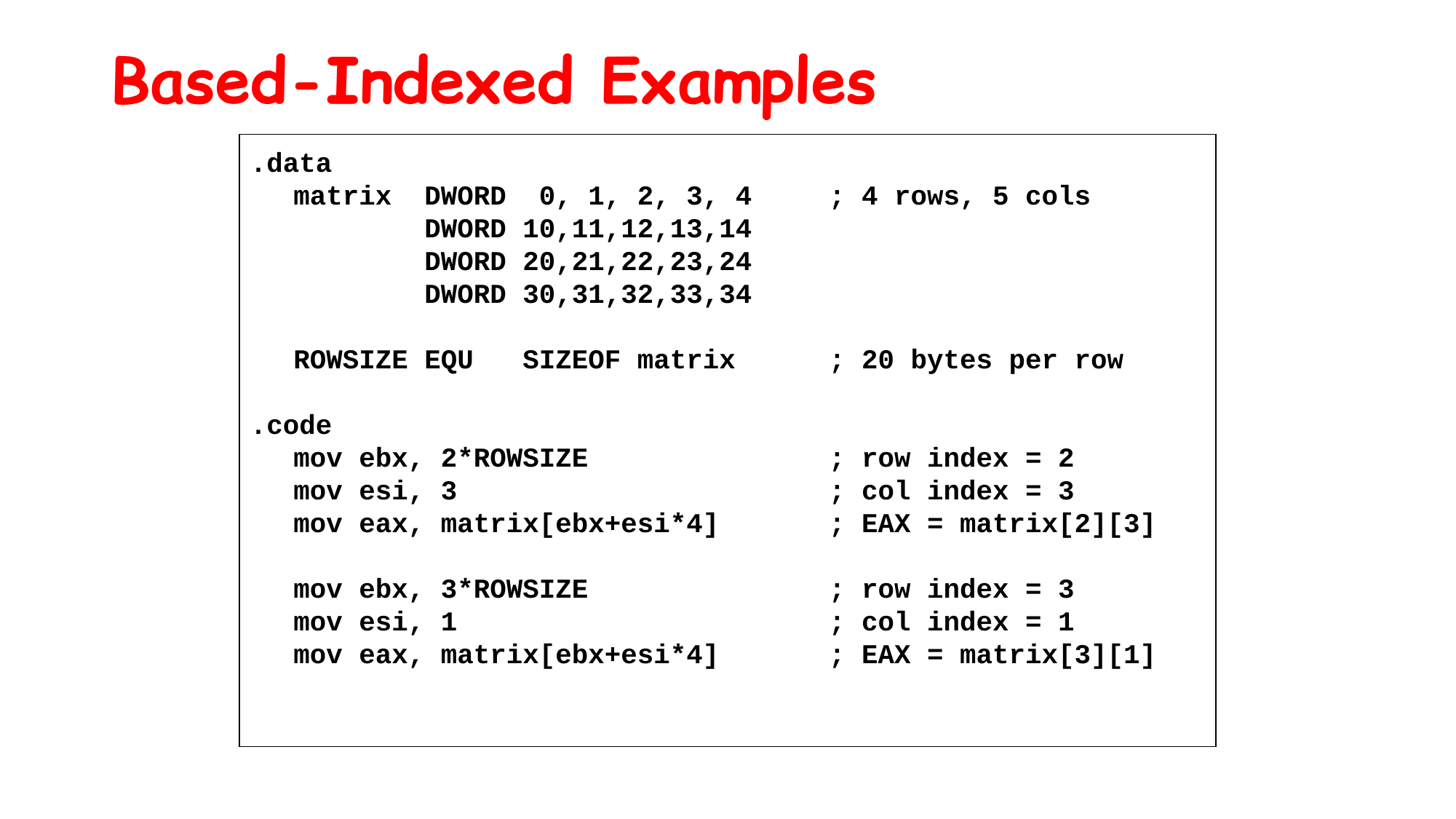

# Based-Indexed Examples
.data
	matrix  DWORD  0, 1, 2, 3, 4	; 4 rows, 5 cols
	        DWORD 10,11,12,13,14
	        DWORD 20,21,22,23,24
	        DWORD 30,31,32,33,34

	ROWSIZE EQU   SIZEOF matrix	; 20 bytes per row

.code
	mov ebx, 2*ROWSIZE	; row index = 2
	mov esi, 3	; col index = 3
	mov eax, matrix[ebx+esi*4]	; EAX = matrix[2][3]

	mov ebx, 3*ROWSIZE	; row index = 3
	mov esi, 1	; col index = 1
	mov eax, matrix[ebx+esi*4]	; EAX = matrix[3][1]